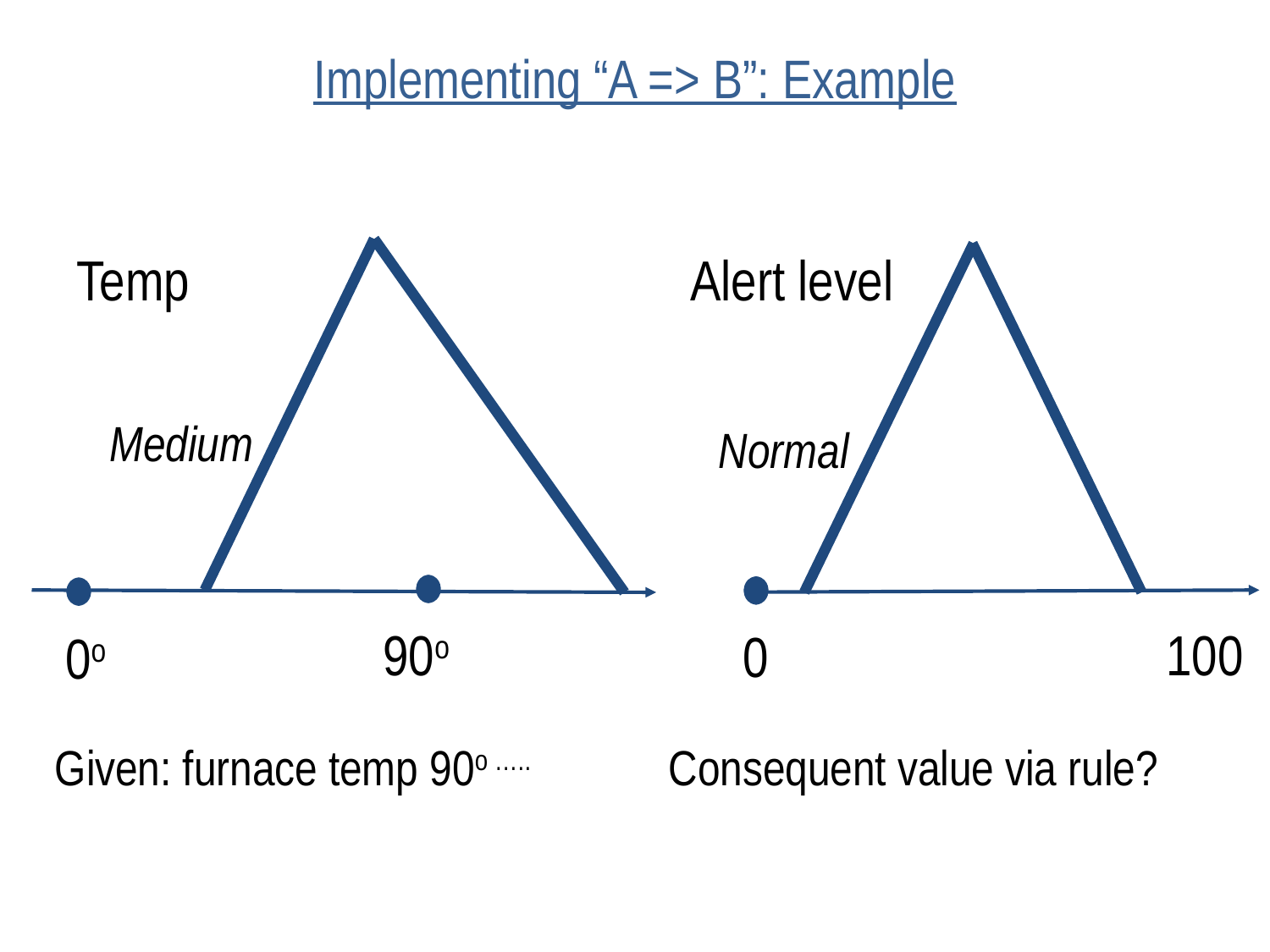

# Implementing “A => B”: Example
Temp
Alert level

Medium
Normal

100
90o
0
0o
Given: furnace temp 90o …..
Consequent value via rule?